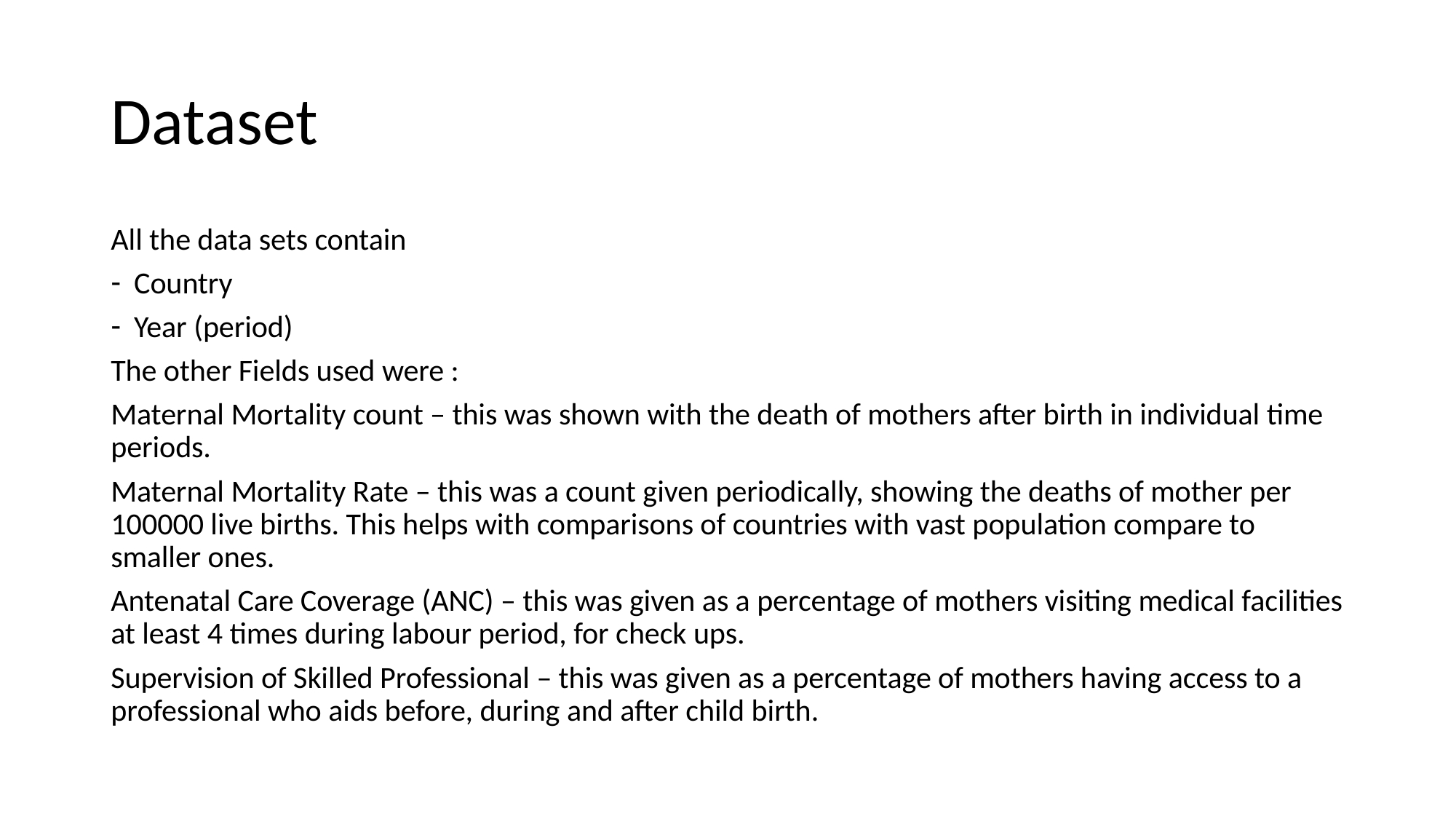

# Dataset
All the data sets contain
Country
Year (period)
The other Fields used were :
Maternal Mortality count – this was shown with the death of mothers after birth in individual time periods.
Maternal Mortality Rate – this was a count given periodically, showing the deaths of mother per 100000 live births. This helps with comparisons of countries with vast population compare to smaller ones.
Antenatal Care Coverage (ANC) – this was given as a percentage of mothers visiting medical facilities at least 4 times during labour period, for check ups.
Supervision of Skilled Professional – this was given as a percentage of mothers having access to a professional who aids before, during and after child birth.